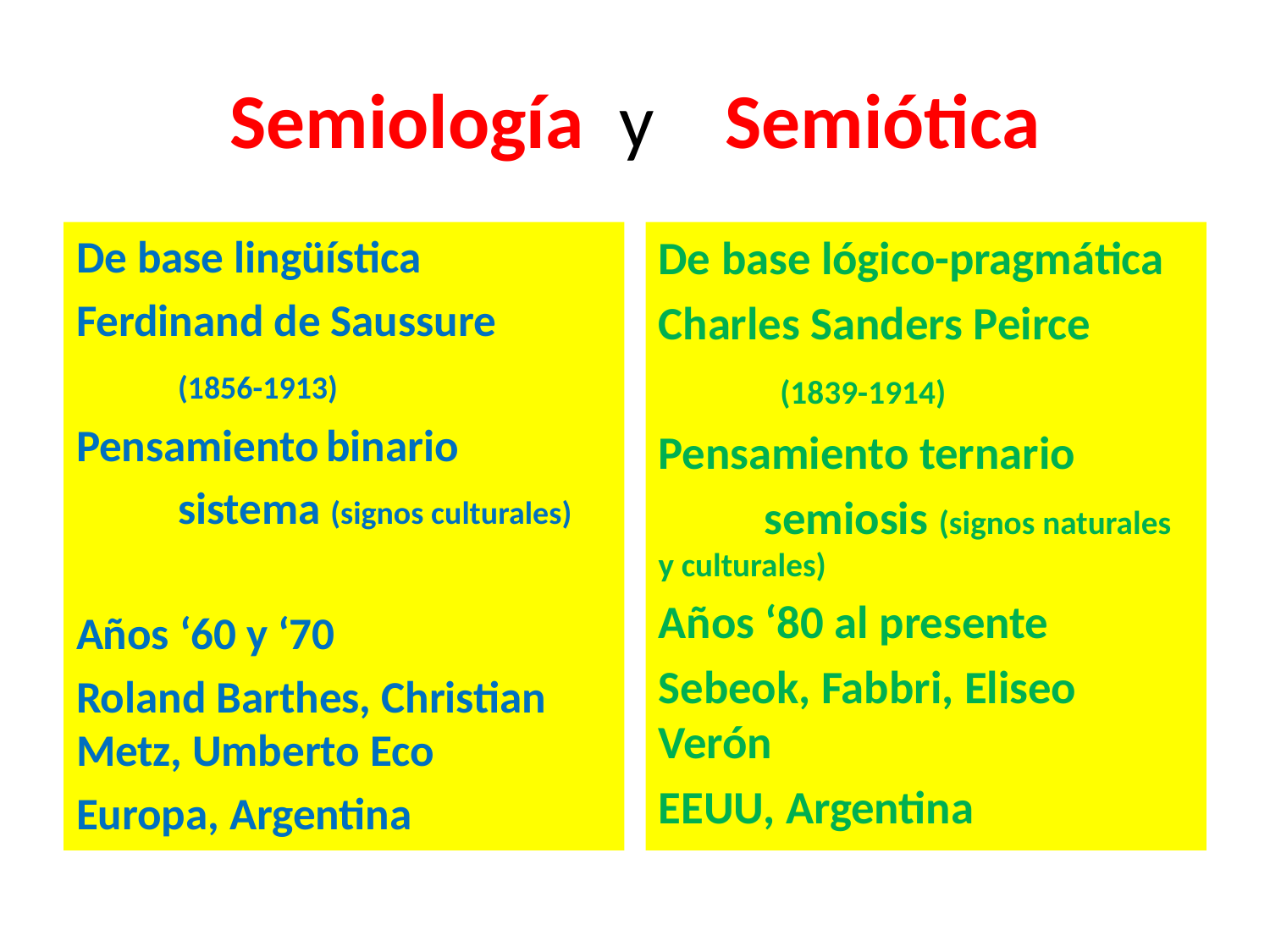

# Semiología  y    Semiótica
De base lingüística
Ferdinand de Saussure
          (1856-1913)
Pensamiento binario
          sistema (signos culturales)

Años ‘60 y ‘70
Roland Barthes, Christian Metz, Umberto Eco
Europa, Argentina

De base lógico-pragmática
Charles Sanders Peirce
                (1839-1914)
Pensamiento ternario
          semiosis (signos naturales y culturales)
Años ‘80 al presente
Sebeok, Fabbri, Eliseo Verón
EEUU, Argentina